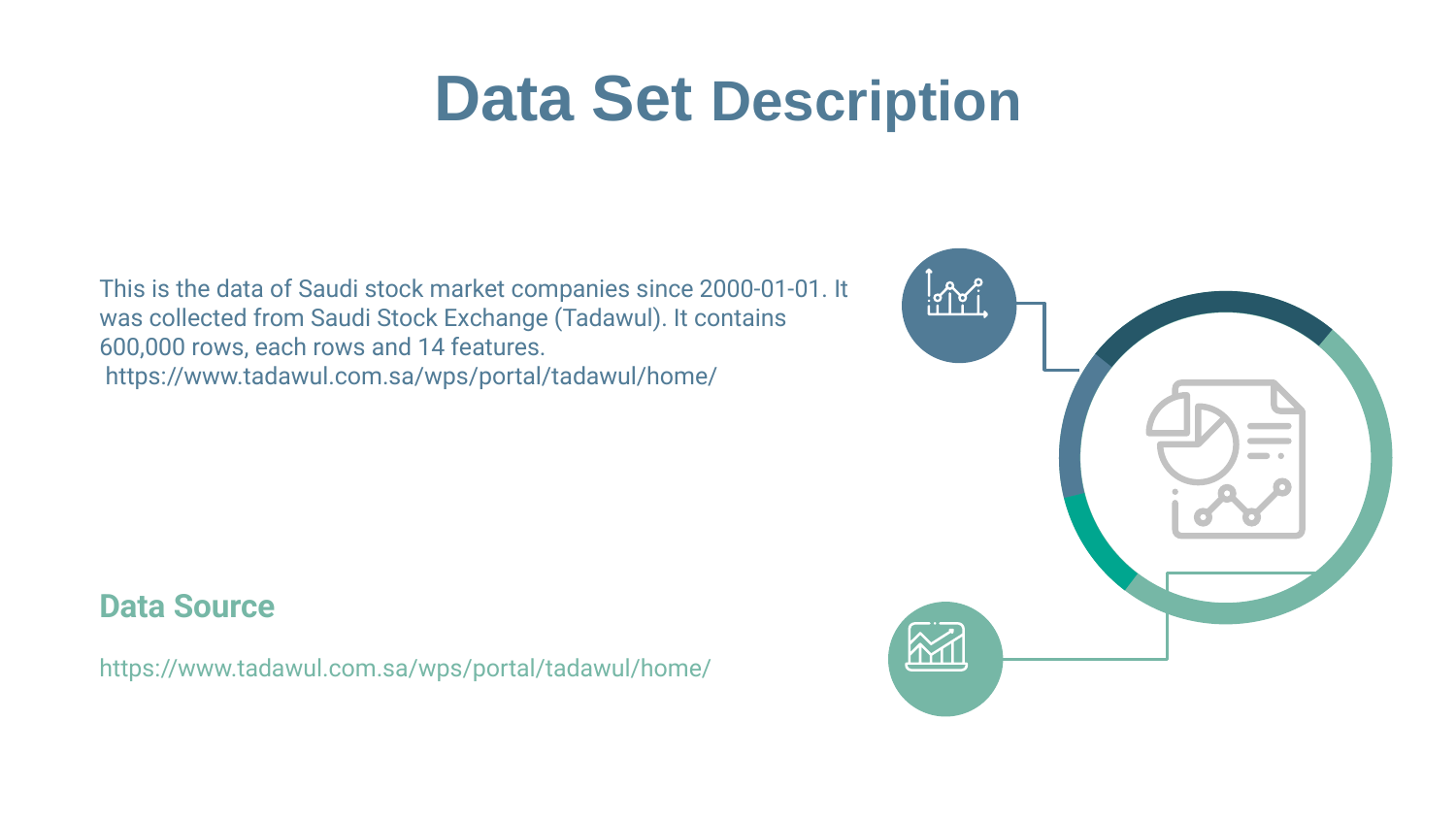

# Data Set Description

This is the data of Saudi stock market companies since 2000-01-01. It was collected from Saudi Stock Exchange (Tadawul). It contains 600,000 rows, each rows and 14 features.
 https://www.tadawul.com.sa/wps/portal/tadawul/home/

Data Source

https://www.tadawul.com.sa/wps/portal/tadawul/home/